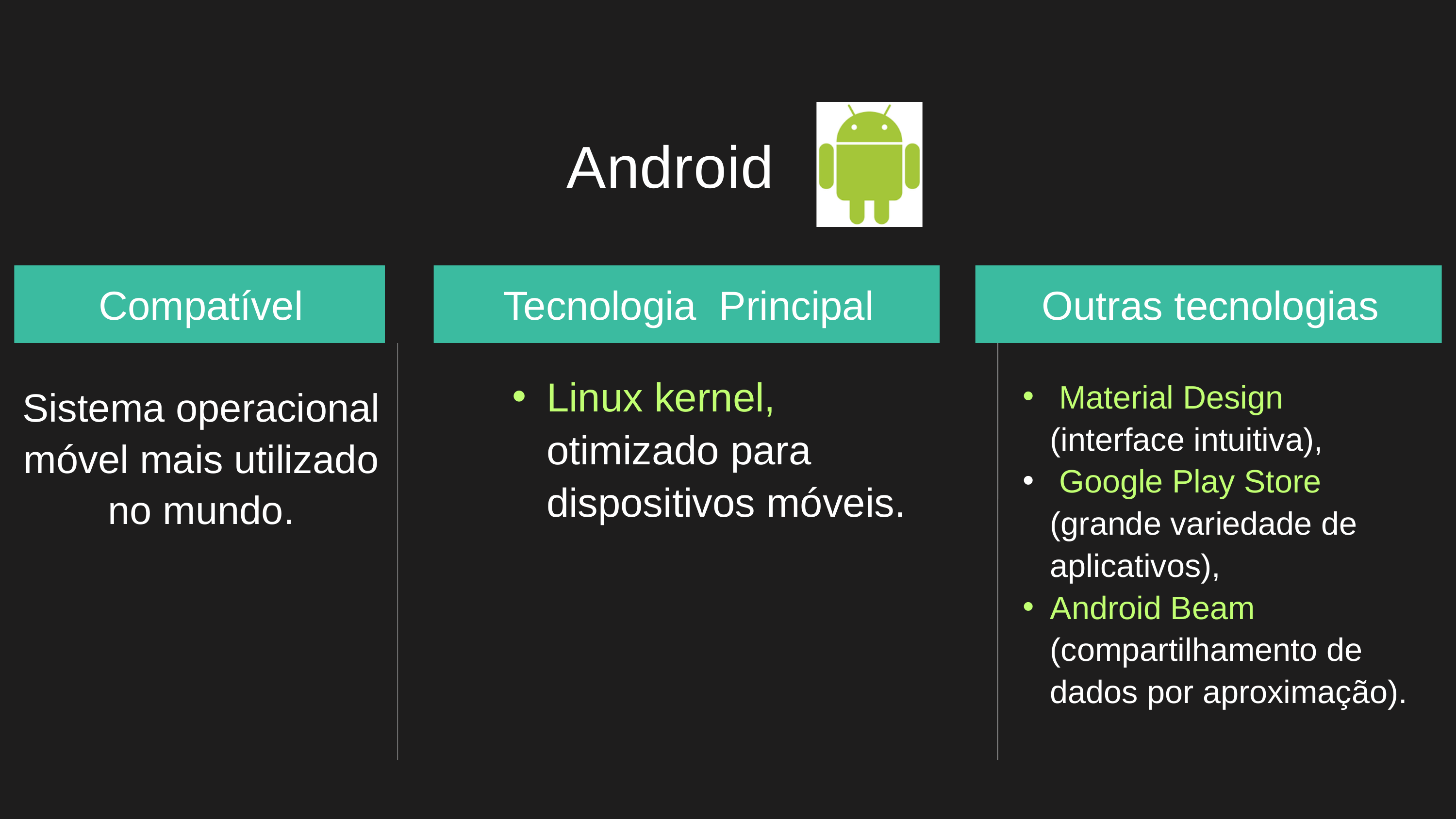

Android

Compatível

Tecnologia  Principal

Outras tecnologias

Linux kernel, otimizado para dispositivos móveis.

 Material Design (interface intuitiva),
 Google Play Store (grande variedade de aplicativos),
Android Beam (compartilhamento de dados por aproximação).

Sistema operacional móvel mais utilizado no mundo.